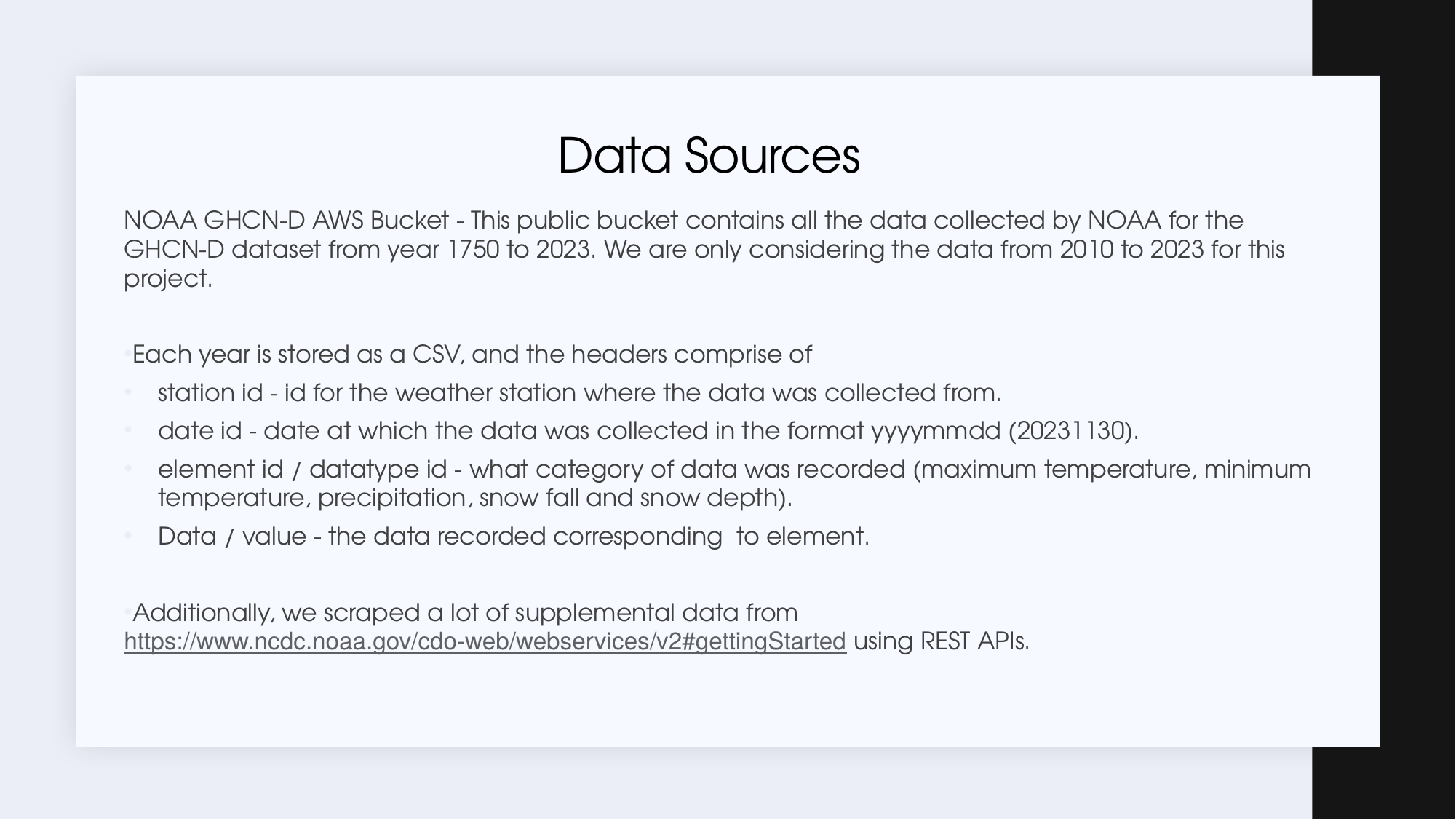

# Data Sources
NOAA GHCN-D AWS Bucket - This public bucket contains all the data collected by NOAA for the GHCN-D dataset from year 1750 to 2023. We are only considering the data from 2010 to 2023 for this project.

Each year is stored as a CSV, and the headers comprise of
station id - id for the weather station where the data was collected from.
date id - date at which the data was collected in the format yyyymmdd (20231130).
element id / datatype id - what category of data was recorded (maximum temperature, minimum temperature, precipitation, snow fall and snow depth).
Data / value - the data recorded corresponding  to element.

Additionally, we scraped a lot of supplemental data from https://www.ncdc.noaa.gov/cdo-web/webservices/v2#gettingStarted using REST APIs.